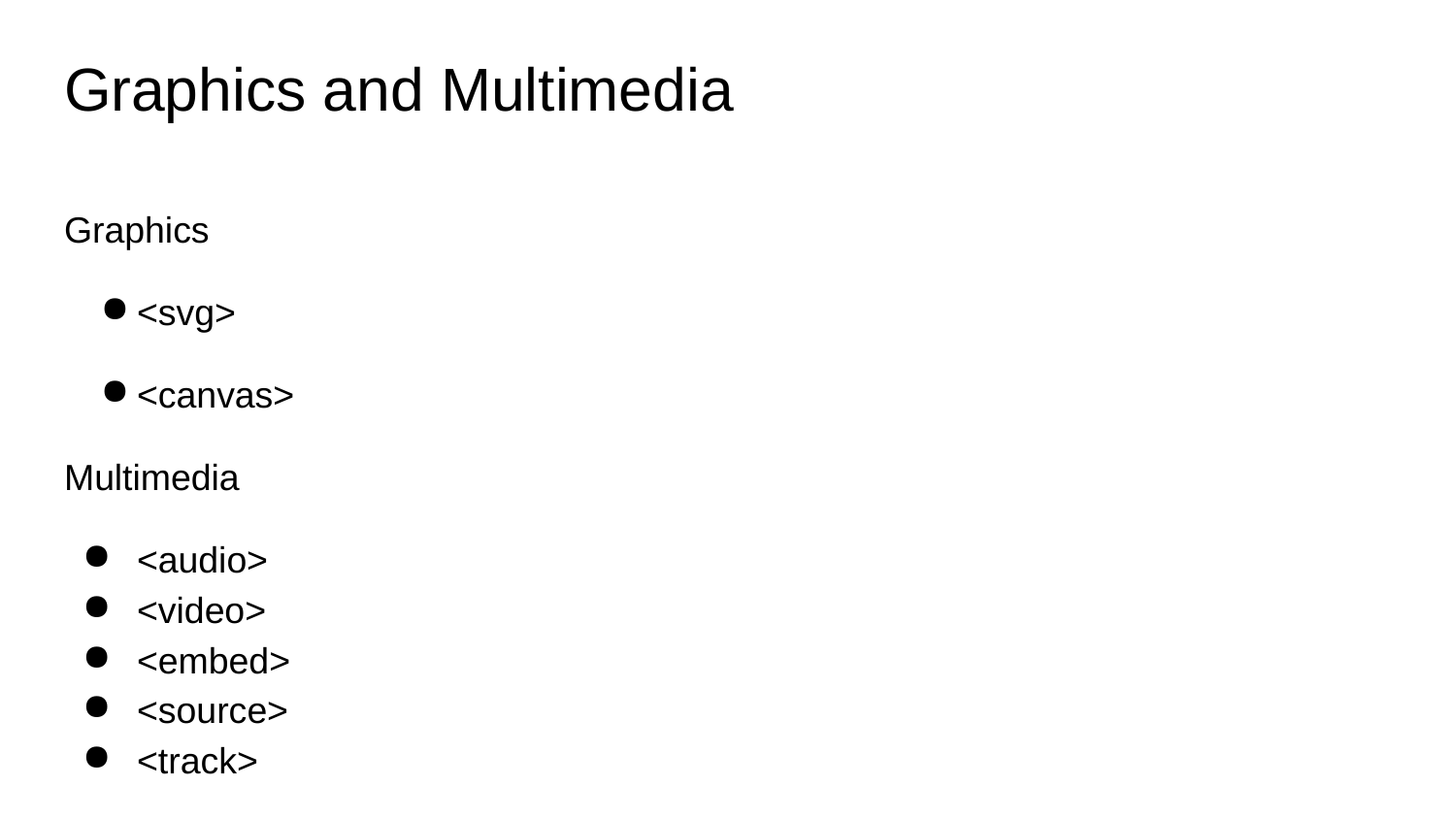

# Graphics and Multimedia
Graphics
<svg>
<canvas>
Multimedia
<audio>
<video>
<embed>
<source>
<track>